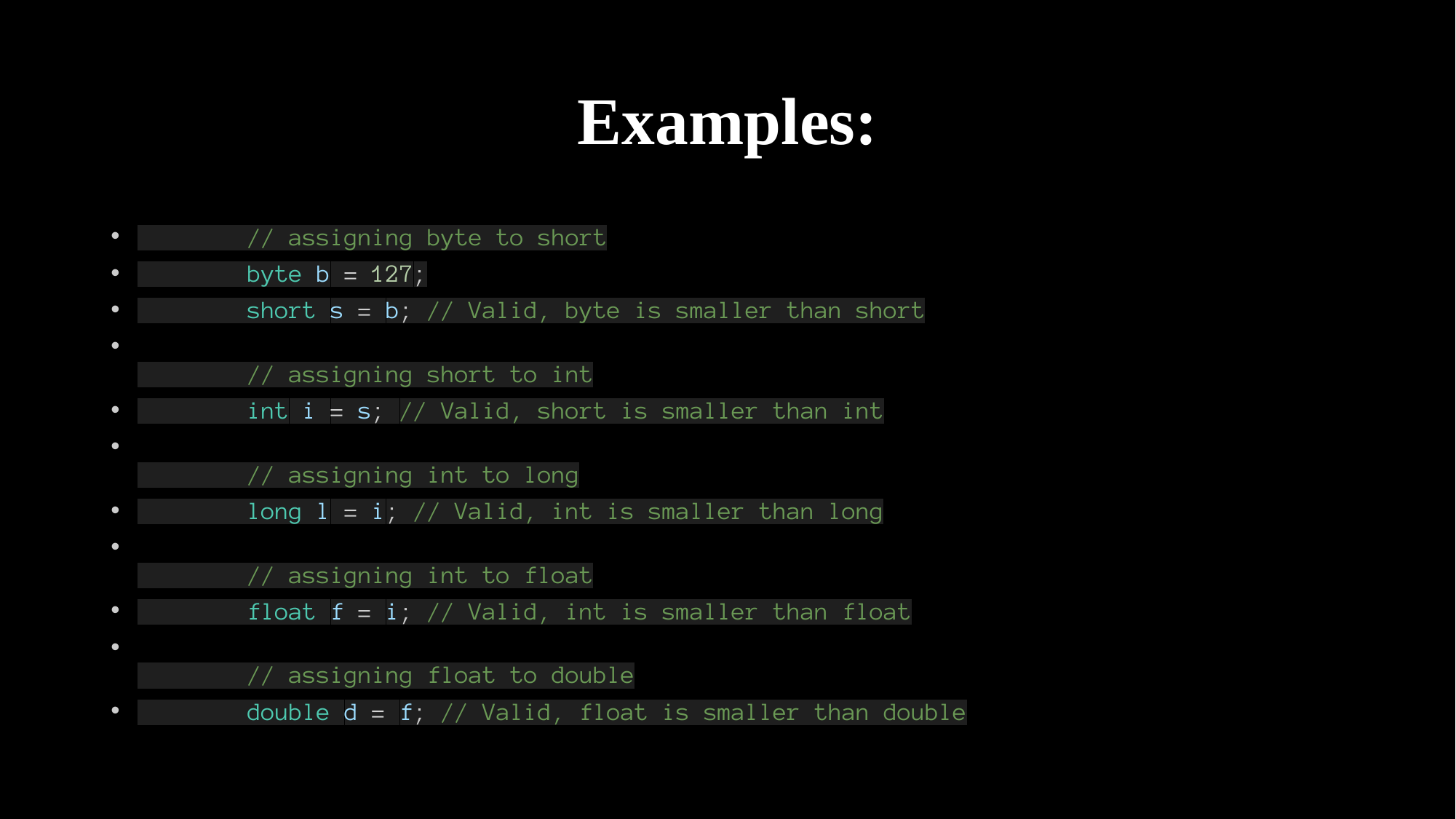

# Examples:
        // assigning byte to short
        byte b = 127;
        short s = b; // Valid, byte is smaller than short
        // assigning short to int
        int i = s; // Valid, short is smaller than int
        // assigning int to long
        long l = i; // Valid, int is smaller than long
        // assigning int to float
        float f = i; // Valid, int is smaller than float
        // assigning float to double
        double d = f; // Valid, float is smaller than double